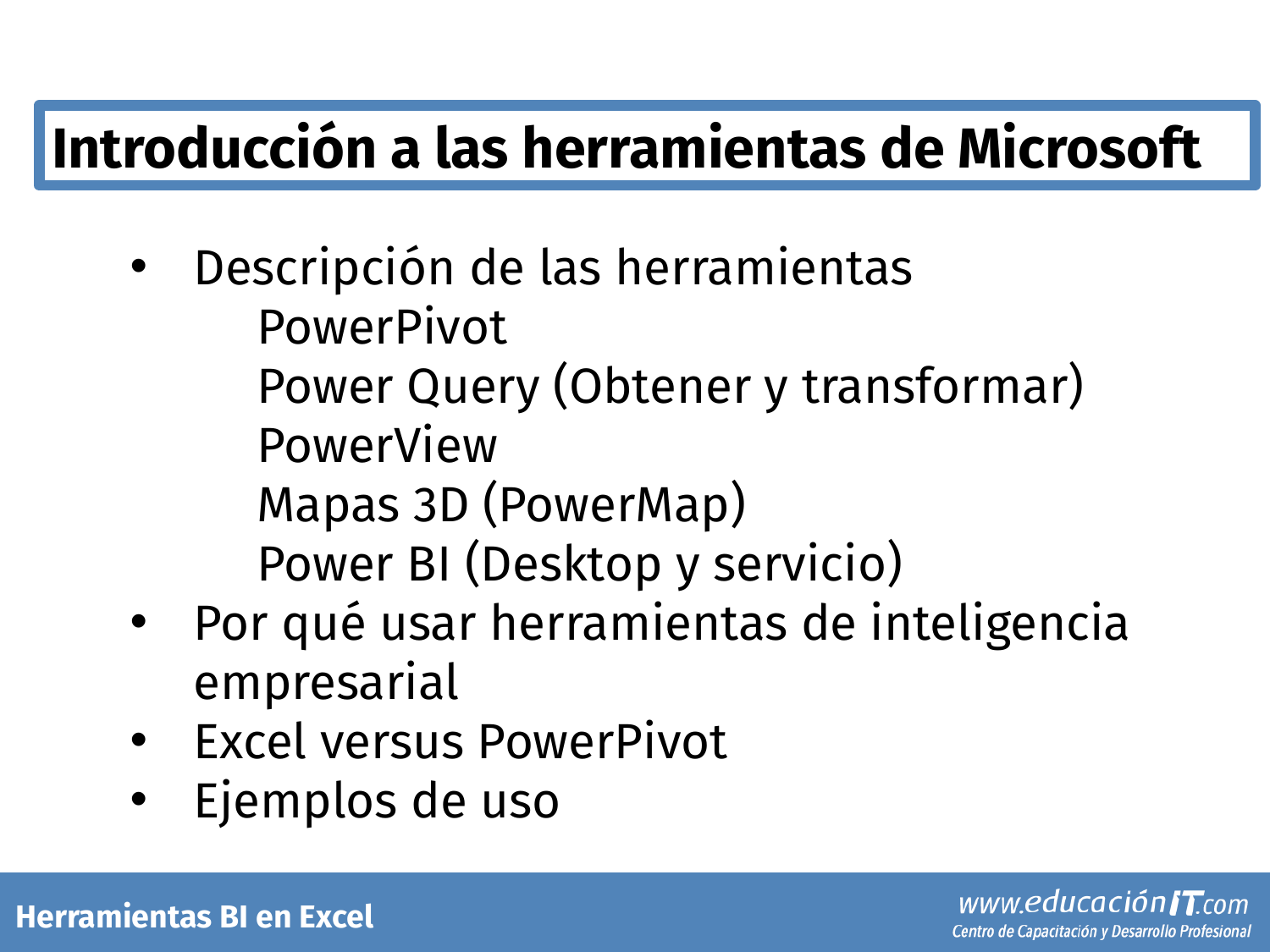

Introducción a las herramientas de Microsoft
Descripción de las herramientas
	PowerPivot
	Power Query (Obtener y transformar)
	PowerView
	Mapas 3D (PowerMap)
	Power BI (Desktop y servicio)
Por qué usar herramientas de inteligencia empresarial
Excel versus PowerPivot
Ejemplos de uso